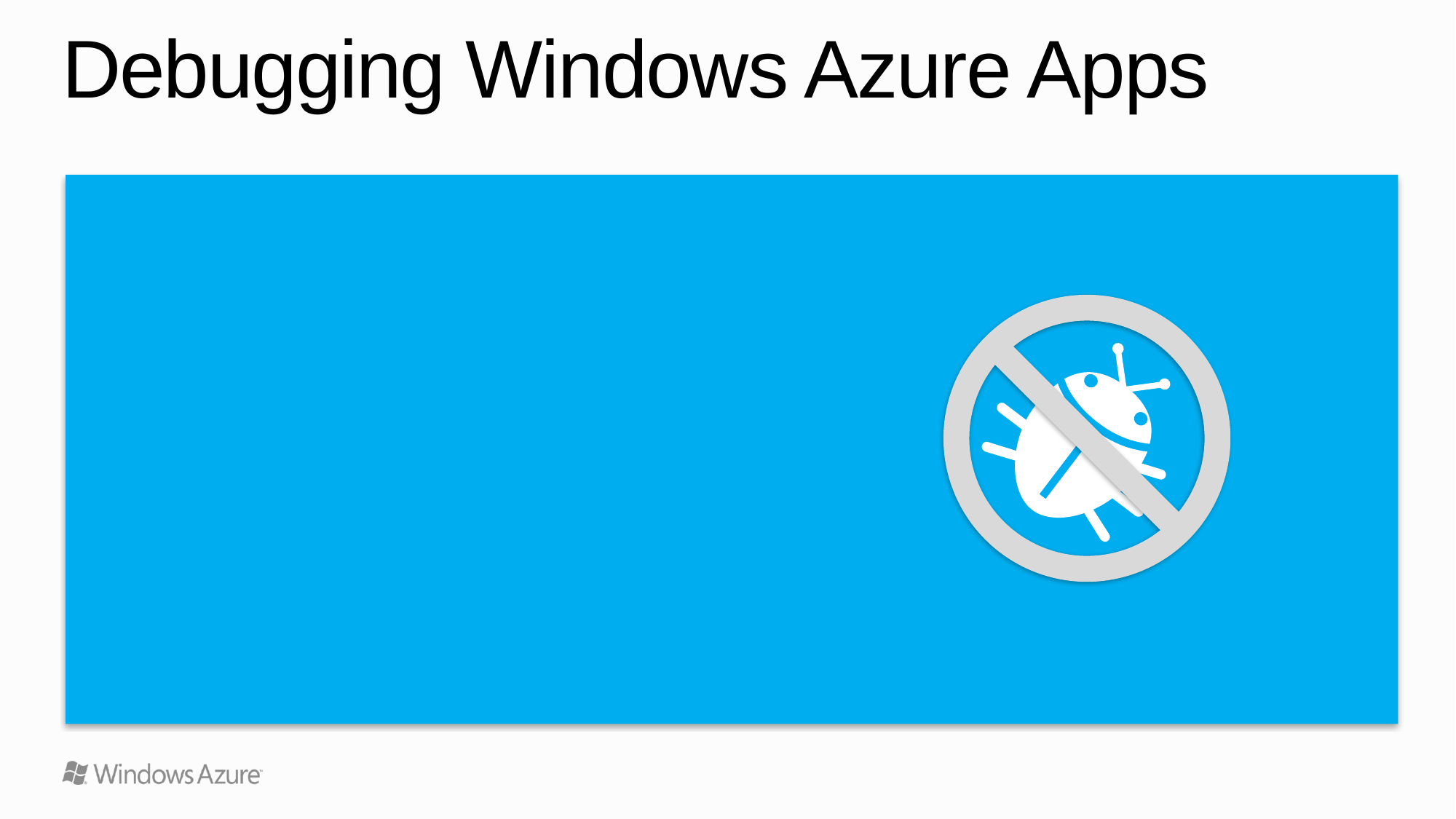

# Debugging Windows Azure Apps

Where Does
My Code Run?
Windbg.exe –pn ???